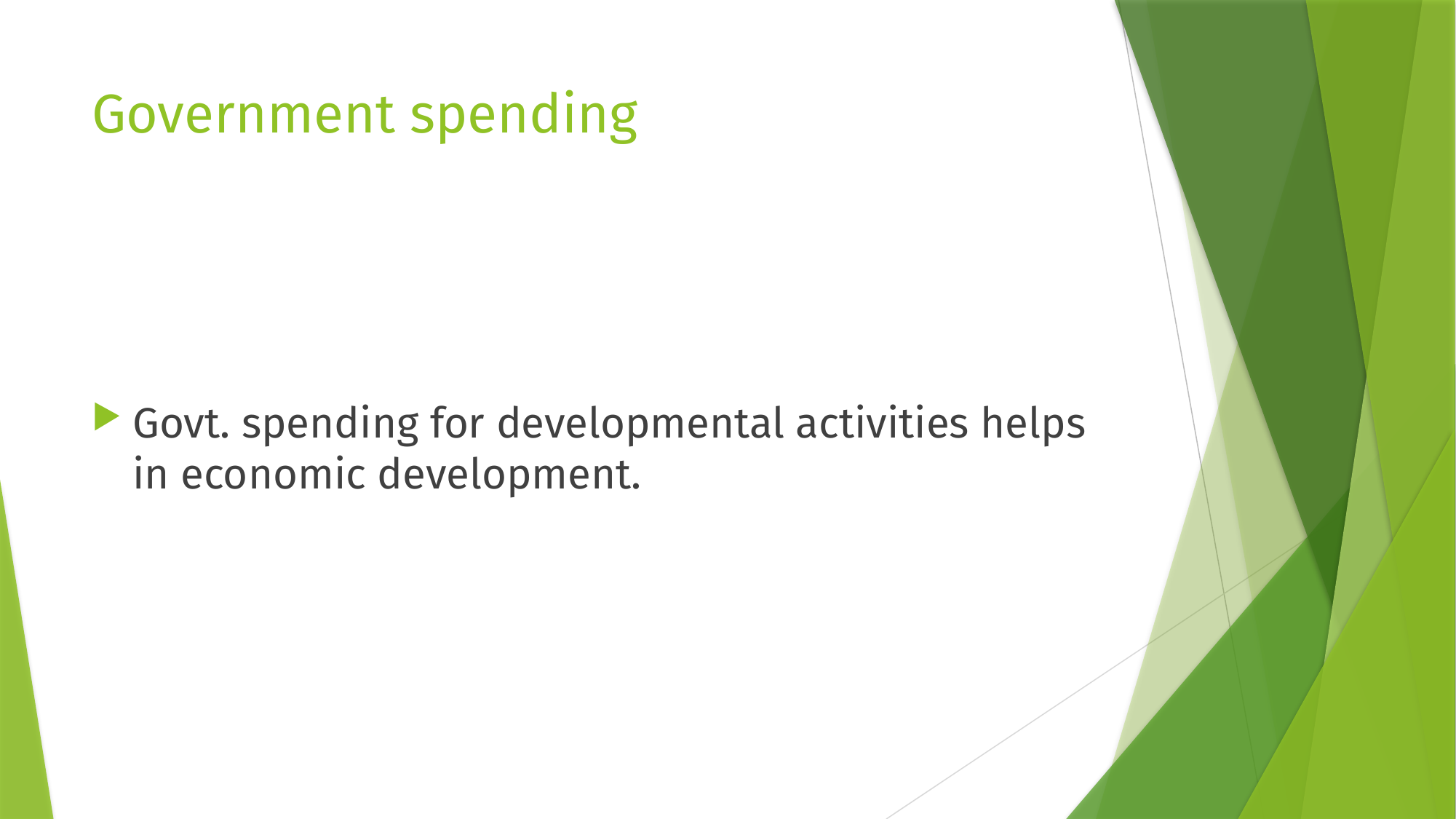

# Government spending

Govt. spending for developmental activities helps in economic development.